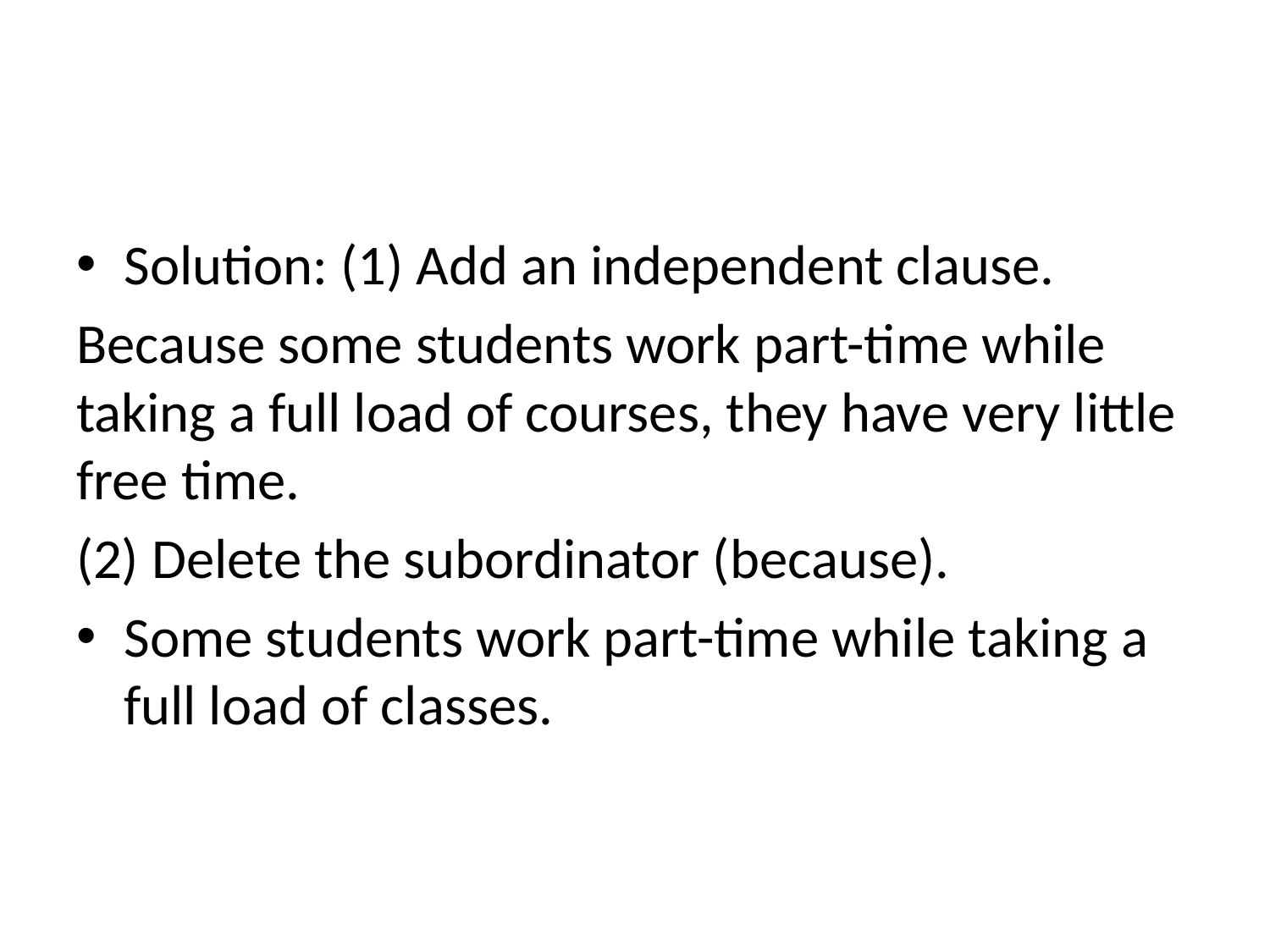

Solution: (1) Add an independent clause.
Because some students work part-time while taking a full load of courses, they have very little free time.
(2) Delete the subordinator (because).
Some students work part-time while taking a full load of classes.